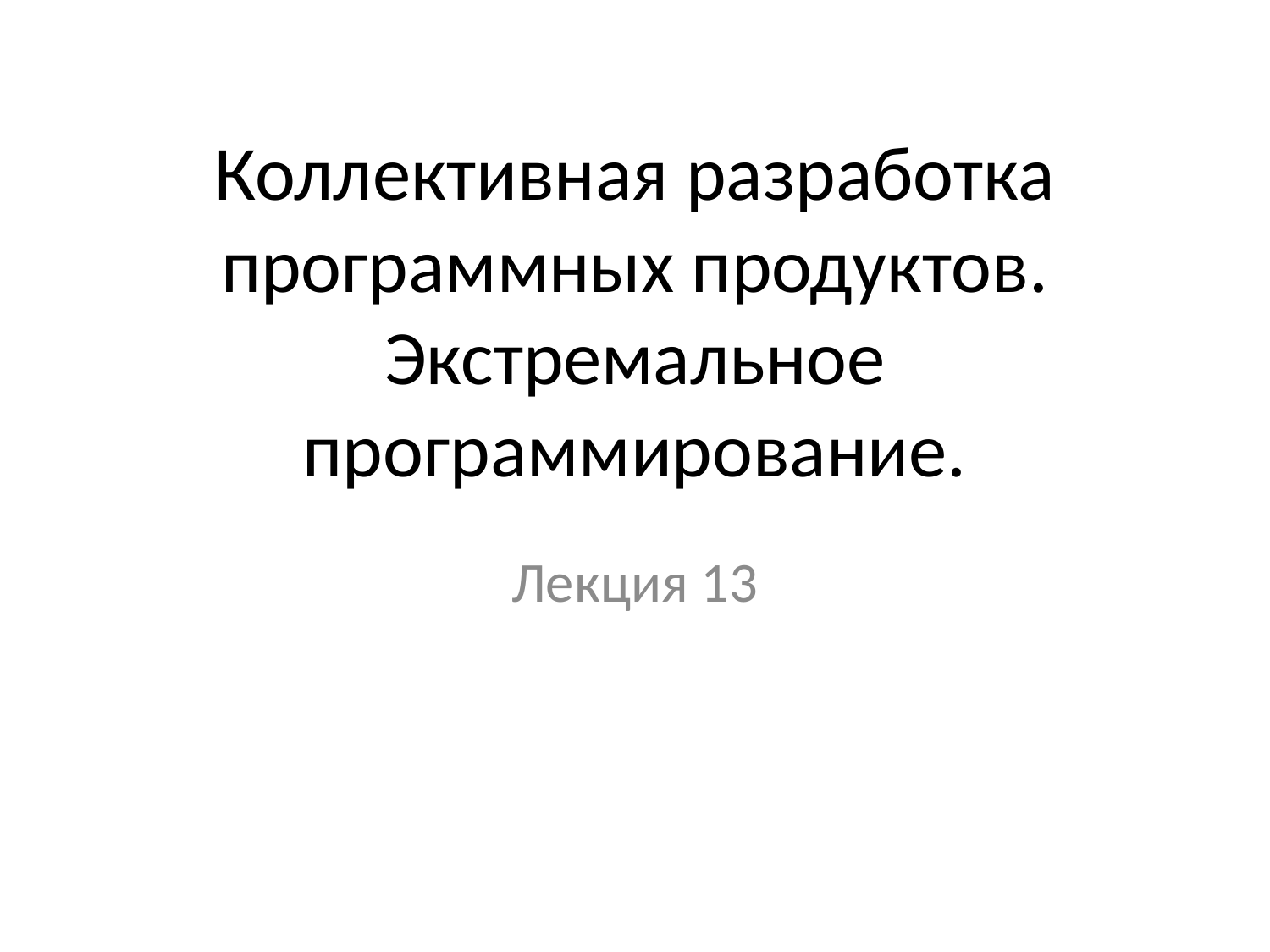

# Коллективная разработка программных продуктов. Экстремальное программирование.
Лекция 13